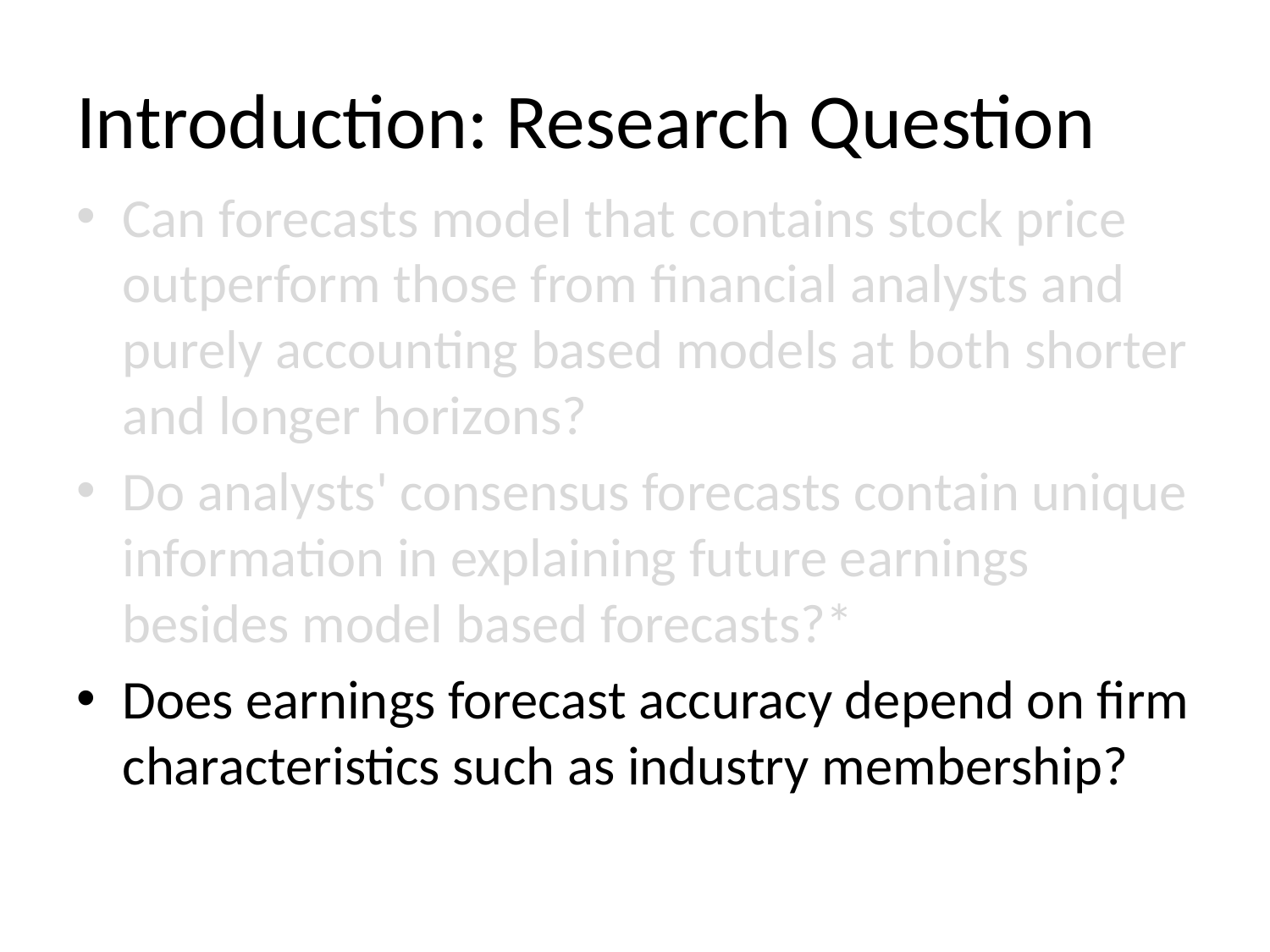

# Introduction: Research Question
Can forecasts model that contains stock price outperform those from financial analysts and purely accounting based models at both shorter and longer horizons?
Do analysts' consensus forecasts contain unique information in explaining future earnings besides model based forecasts?*
Does earnings forecast accuracy depend on firm characteristics such as industry membership?